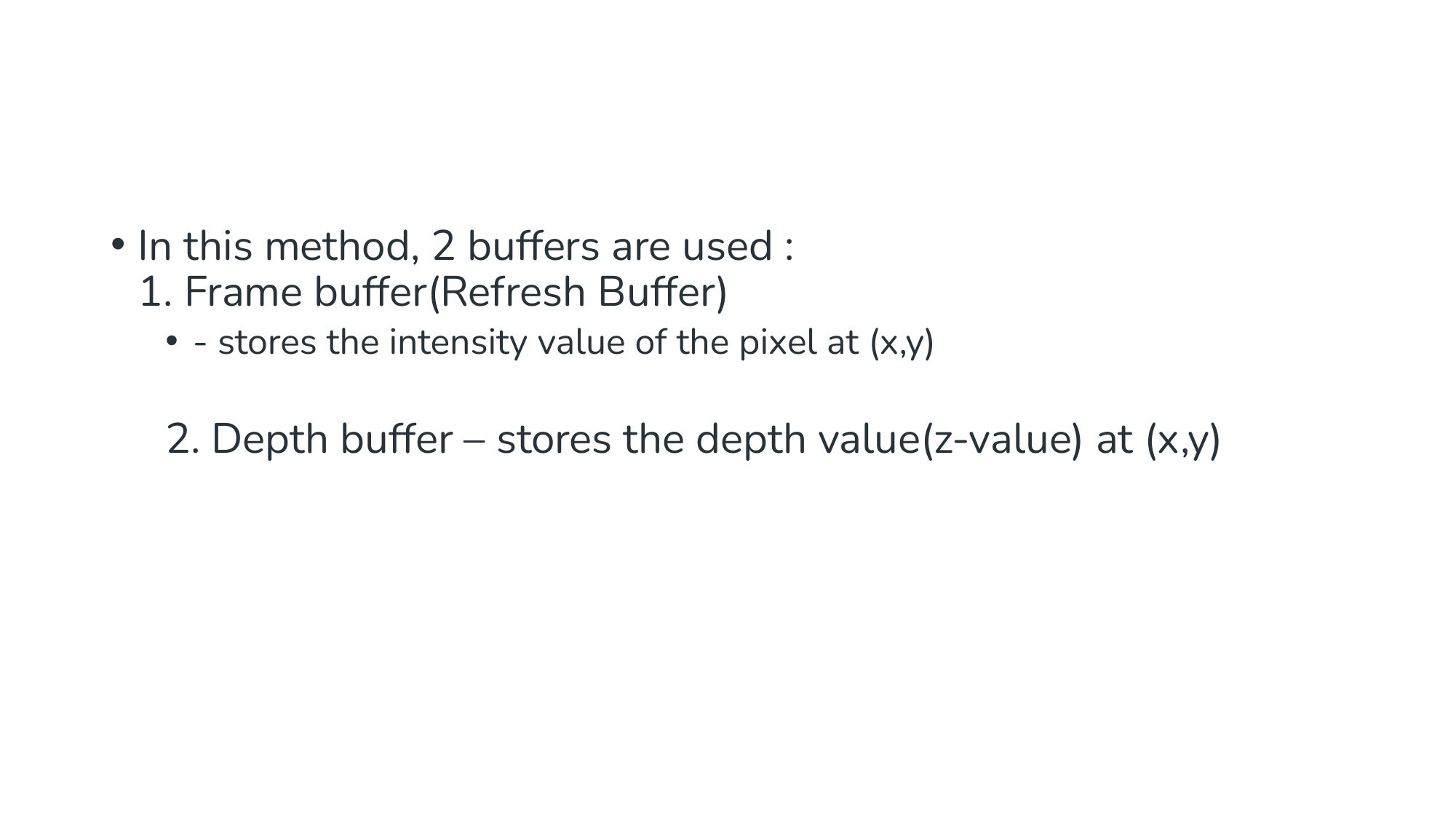

#
In this method, 2 buffers are used :
1. Frame buffer(Refresh Buffer)
- stores the intensity value of the pixel at (x,y)

2. Depth buffer – stores the depth value(z-value) at (x,y)